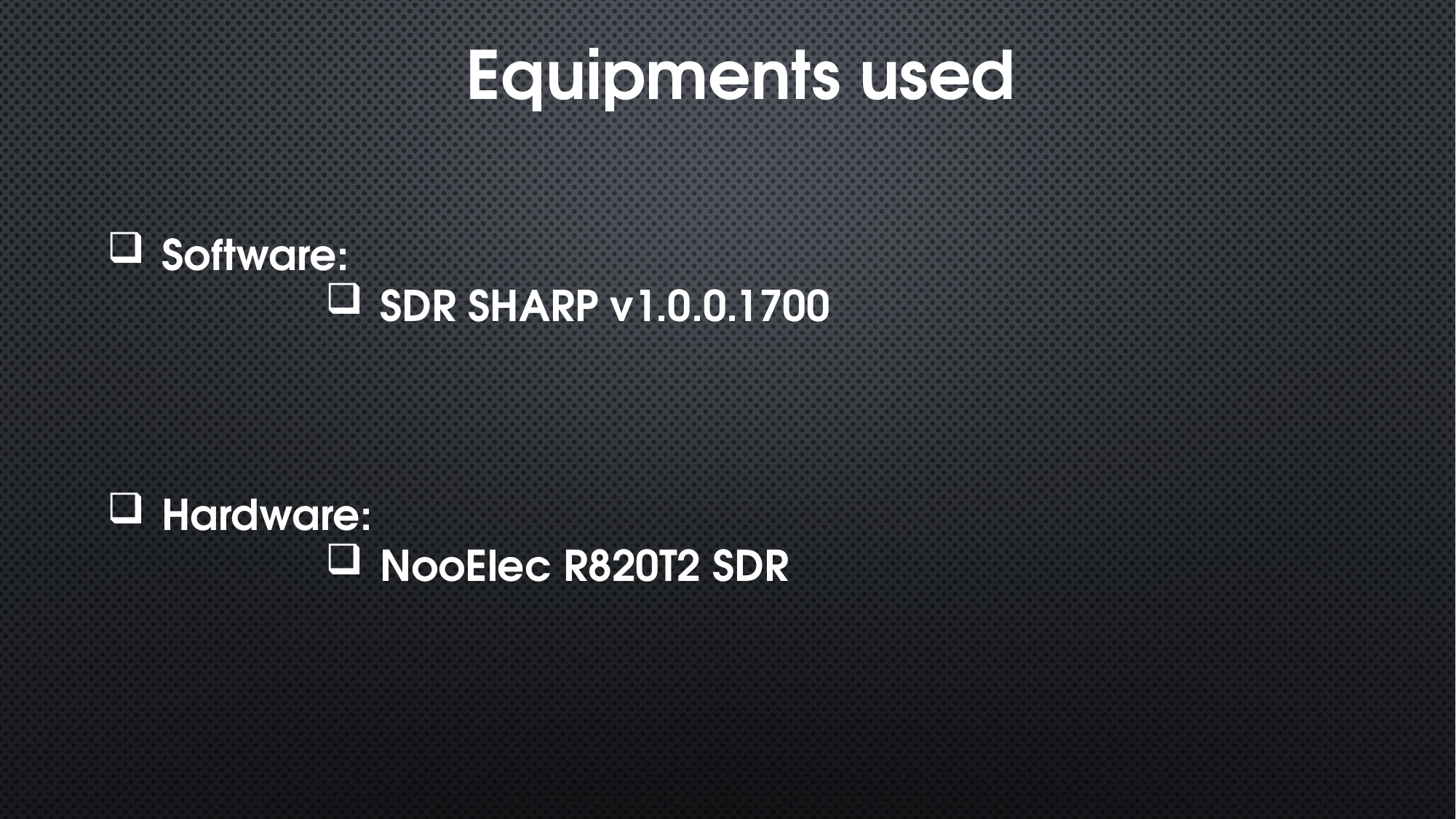

Equipments used
Software:
SDR SHARP v1.0.0.1700
Hardware:
NooElec R820T2 SDR